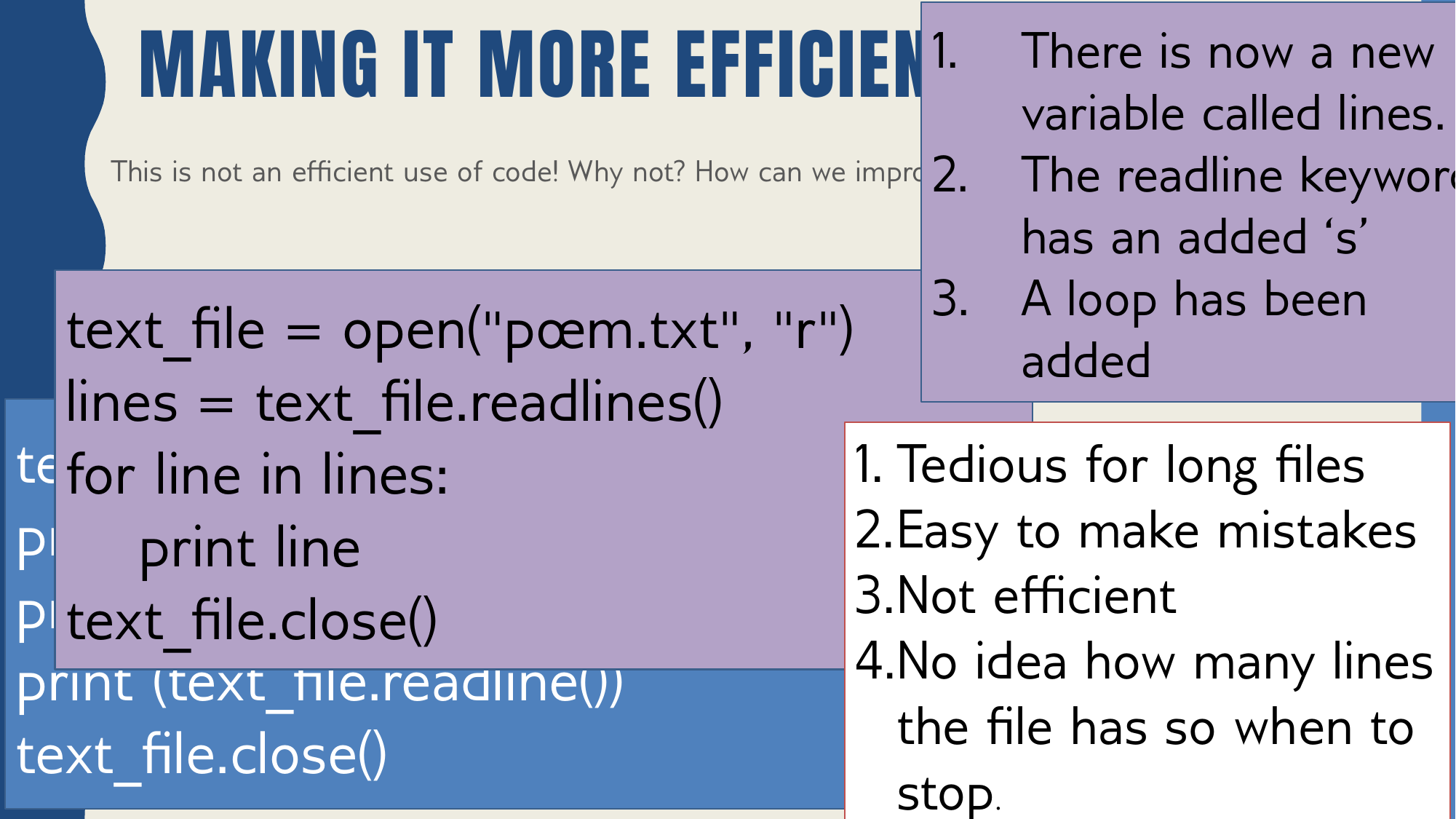

There is now a new variable called lines.
The readline keyword has an added ‘s’
A loop has been added
# Making it more efficient!
This is not an efficient use of code! Why not? How can we improve it?
text_file = open("poem.txt", "r")
lines = text_file.readlines()
for line in lines:
    print line
text_file.close()
text_file = open("poem.txt", "r")
print (text_file.readline())
print (text_file.readline())
print (text_file.readline())
text_file.close()
Tedious for long files
Easy to make mistakes
Not efficient
No idea how many lines the file has so when to stop.